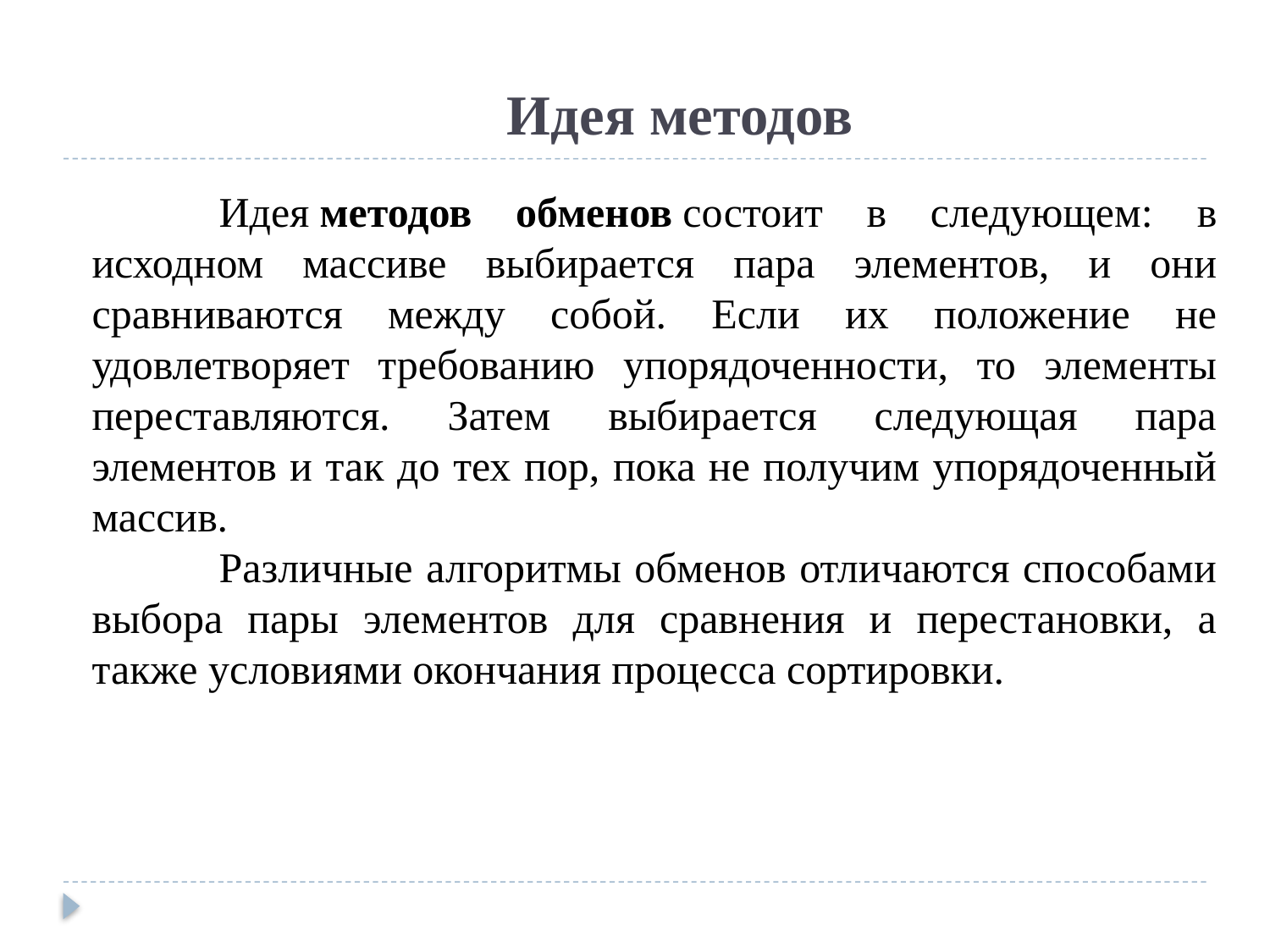

Идея методов
	Идея методов обменов состоит в следующем: в исходном массиве выбирается пара элементов, и они сравниваются между собой. Если их положение не удовлетворяет требованию упорядоченности, то элементы переставляются. Затем выбирается следующая пара элементов и так до тех пор, пока не получим упорядоченный массив.
	Различные алгоритмы обменов отличаются способами выбора пары элементов для сравнения и перестановки, а также условиями окончания процесса сортировки.